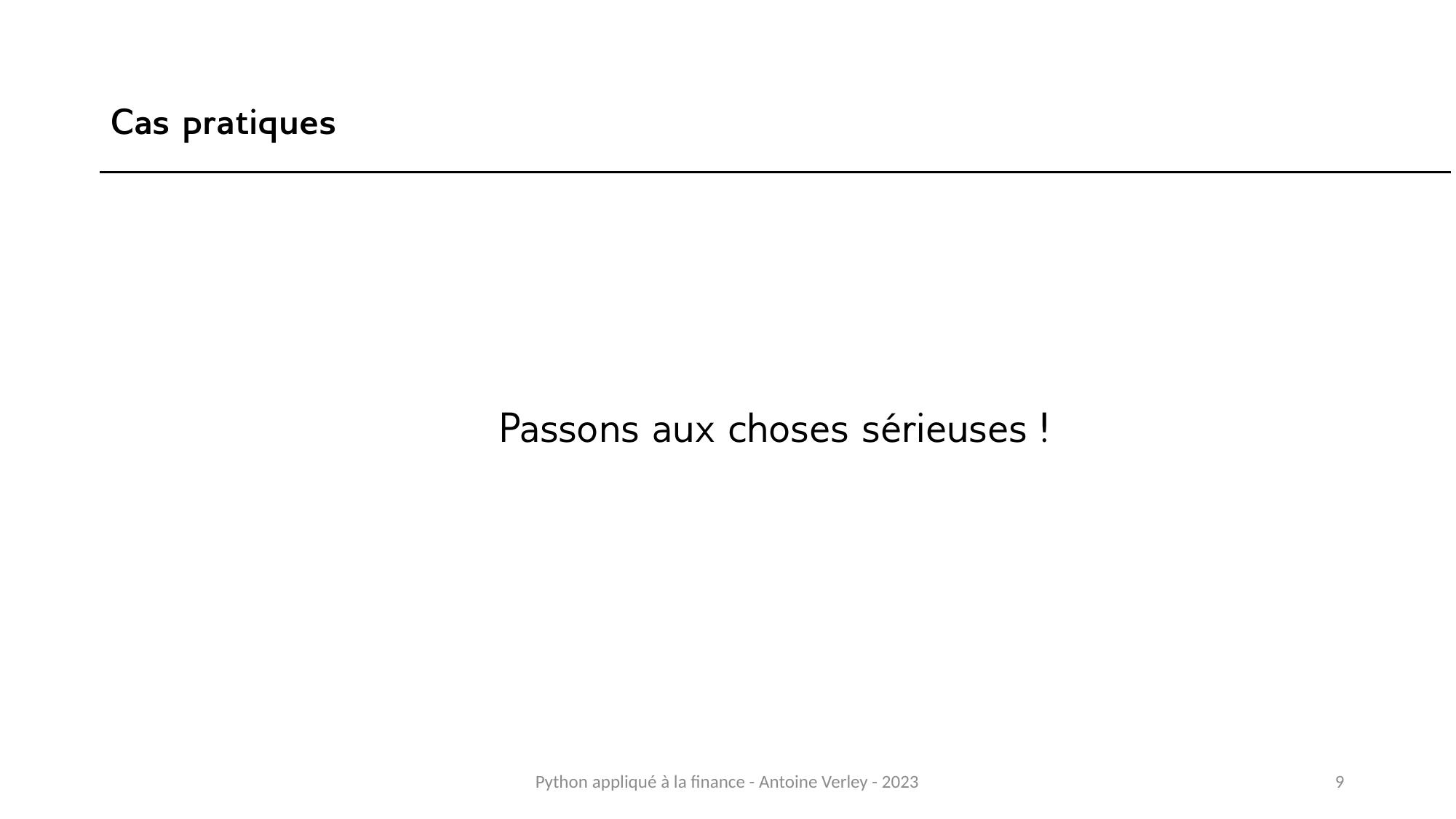

# Cas pratiques
Passons aux choses sérieuses !
Python appliqué à la finance - Antoine Verley - 2023
9